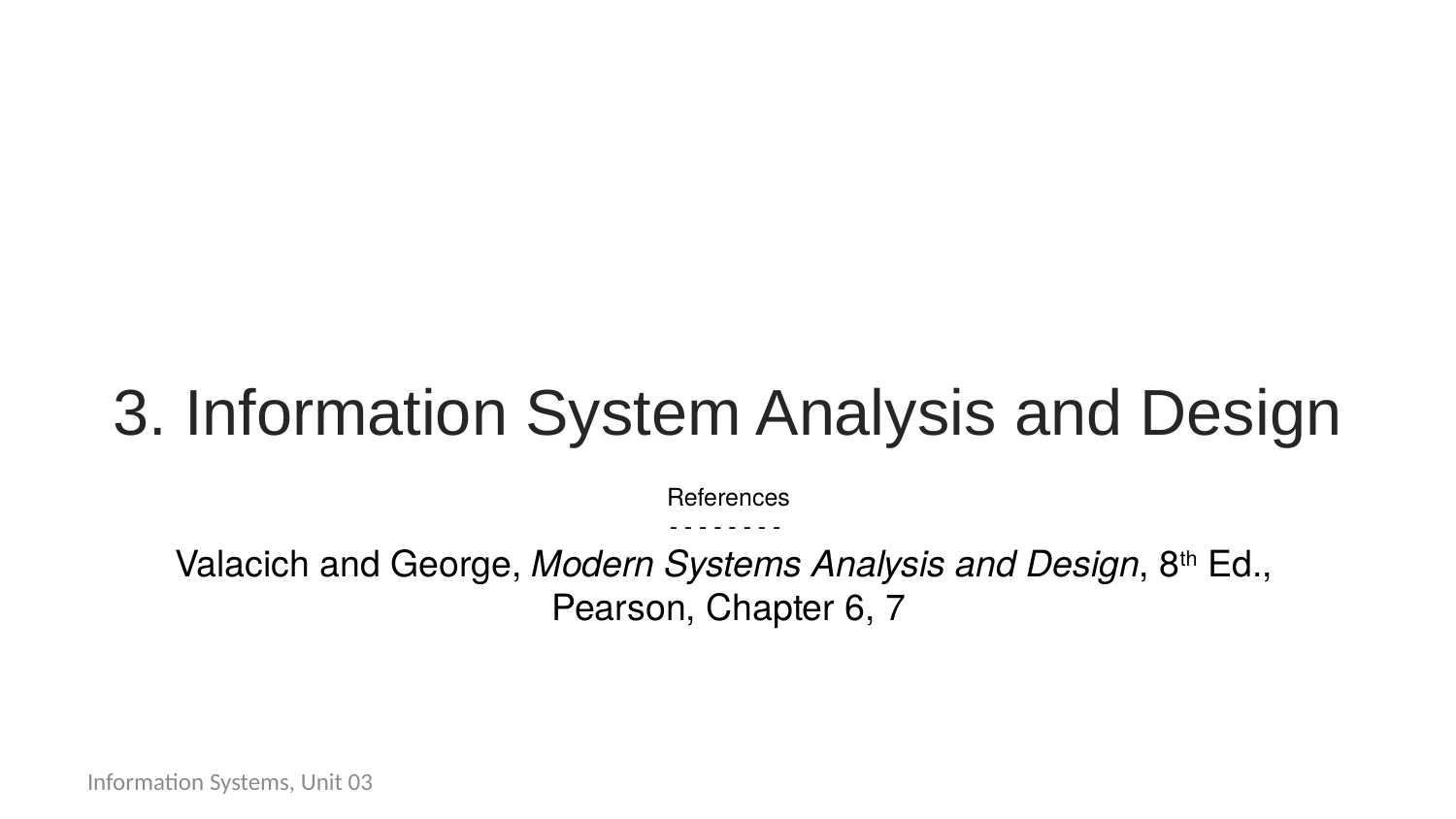

3. Information System Analysis and Design
References
- - - - - - - -
Valacich and George, Modern Systems Analysis and Design, 8th Ed.,
Pearson, Chapter 6, 7
Information Systems, Unit 03
4